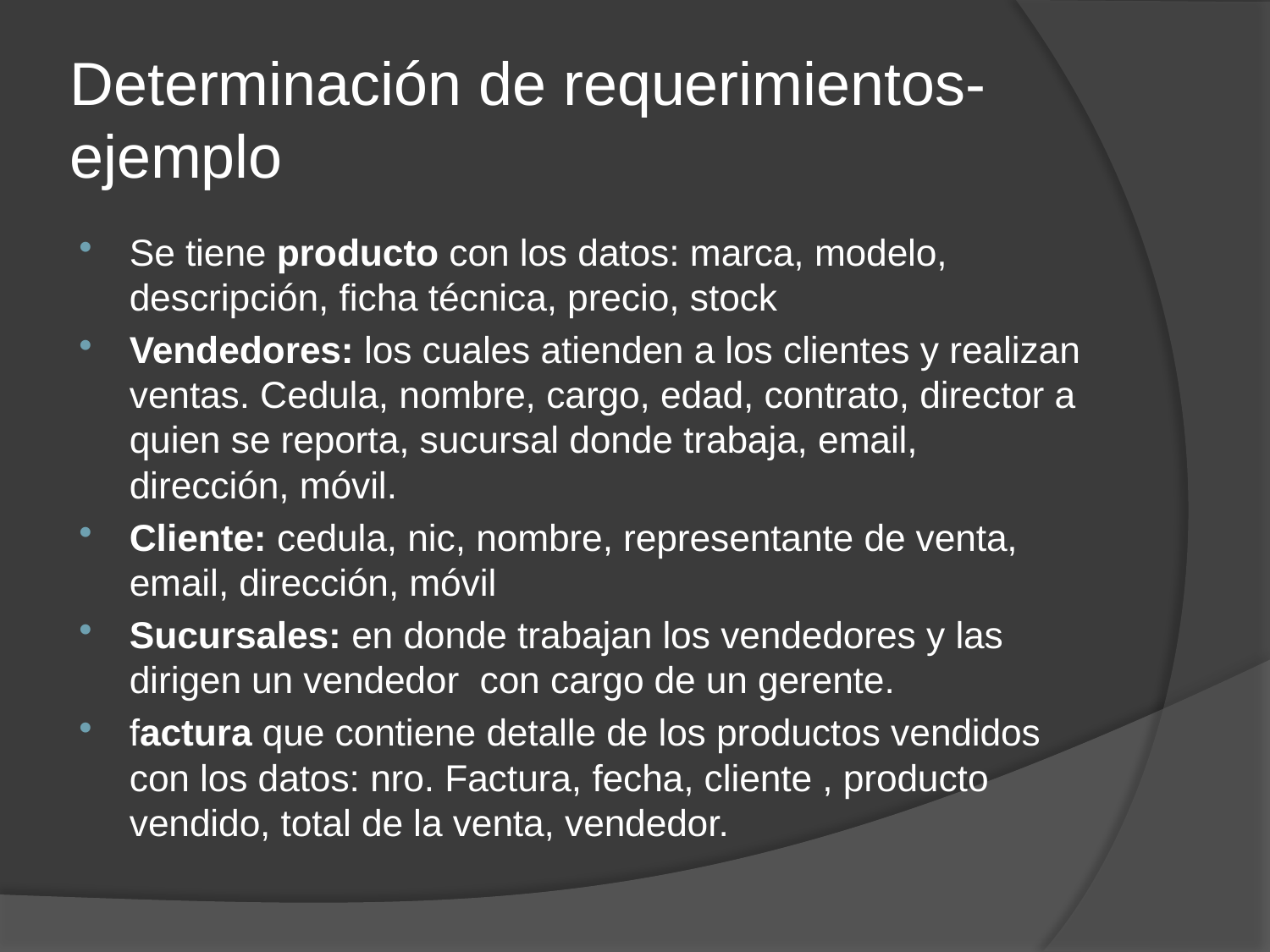

# Determinación de requerimientos- ejemplo
Se tiene producto con los datos: marca, modelo, descripción, ficha técnica, precio, stock
Vendedores: los cuales atienden a los clientes y realizan ventas. Cedula, nombre, cargo, edad, contrato, director a quien se reporta, sucursal donde trabaja, email, dirección, móvil.
Cliente: cedula, nic, nombre, representante de venta, email, dirección, móvil
Sucursales: en donde trabajan los vendedores y las dirigen un vendedor  con cargo de un gerente.
factura que contiene detalle de los productos vendidos con los datos: nro. Factura, fecha, cliente , producto vendido, total de la venta, vendedor.